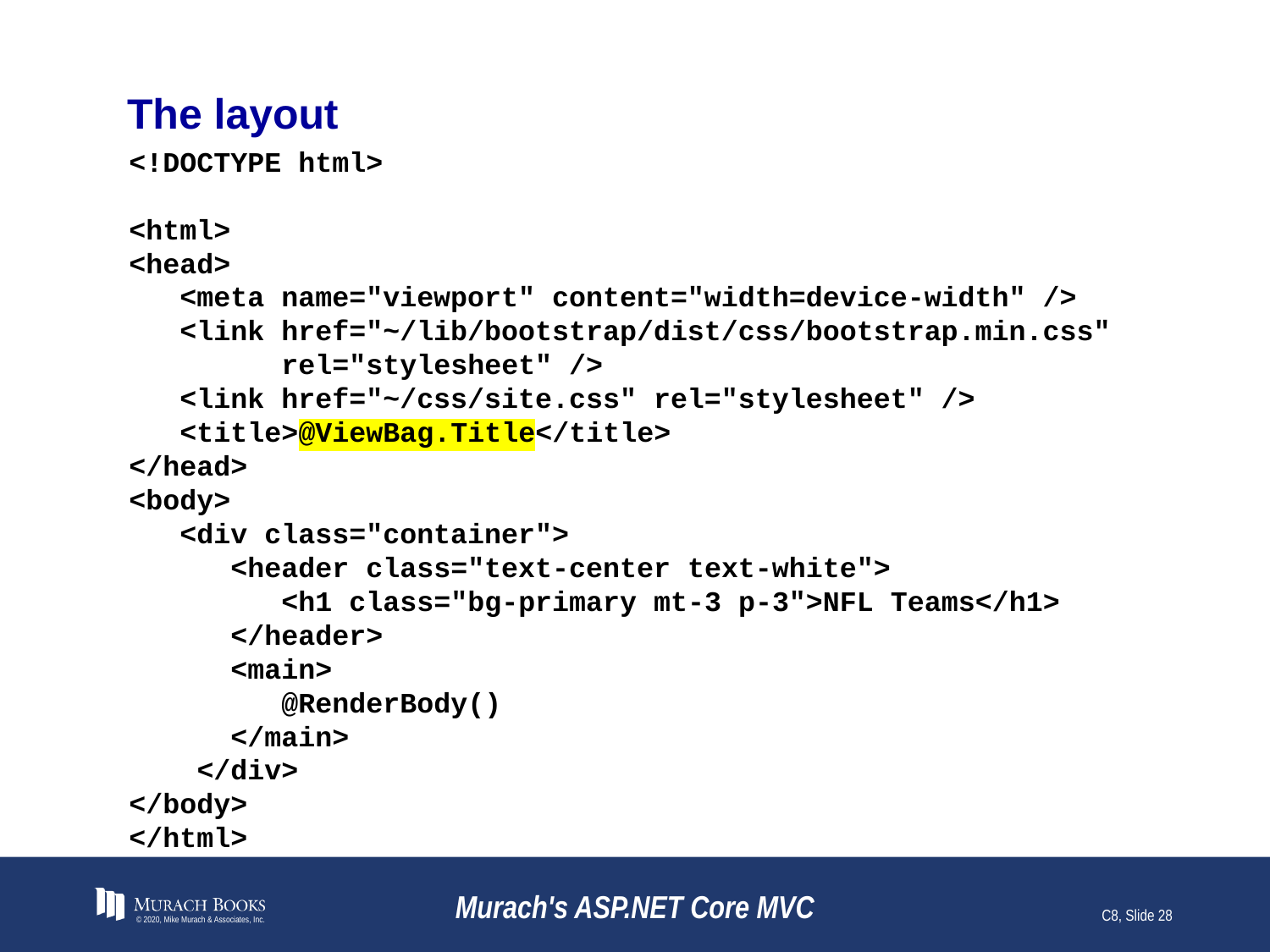

# The layout
<!DOCTYPE html>

<html>
<head>
   <meta name="viewport" content="width=device-width" />
   <link href="~/lib/bootstrap/dist/css/bootstrap.min.css"
         rel="stylesheet" />
   <link href="~/css/site.css" rel="stylesheet" />
   <title>@ViewBag.Title</title>
</head>
<body>
   <div class="container">
      <header class="text-center text-white">
         <h1 class="bg-primary mt-3 p-3">NFL Teams</h1>
      </header>
      <main>
         @RenderBody()
      </main>
    </div>
</body>
</html>

© 2020, Mike Murach & Associates, Inc.
Murach's ASP.NET Core MVC

C8, Slide 28